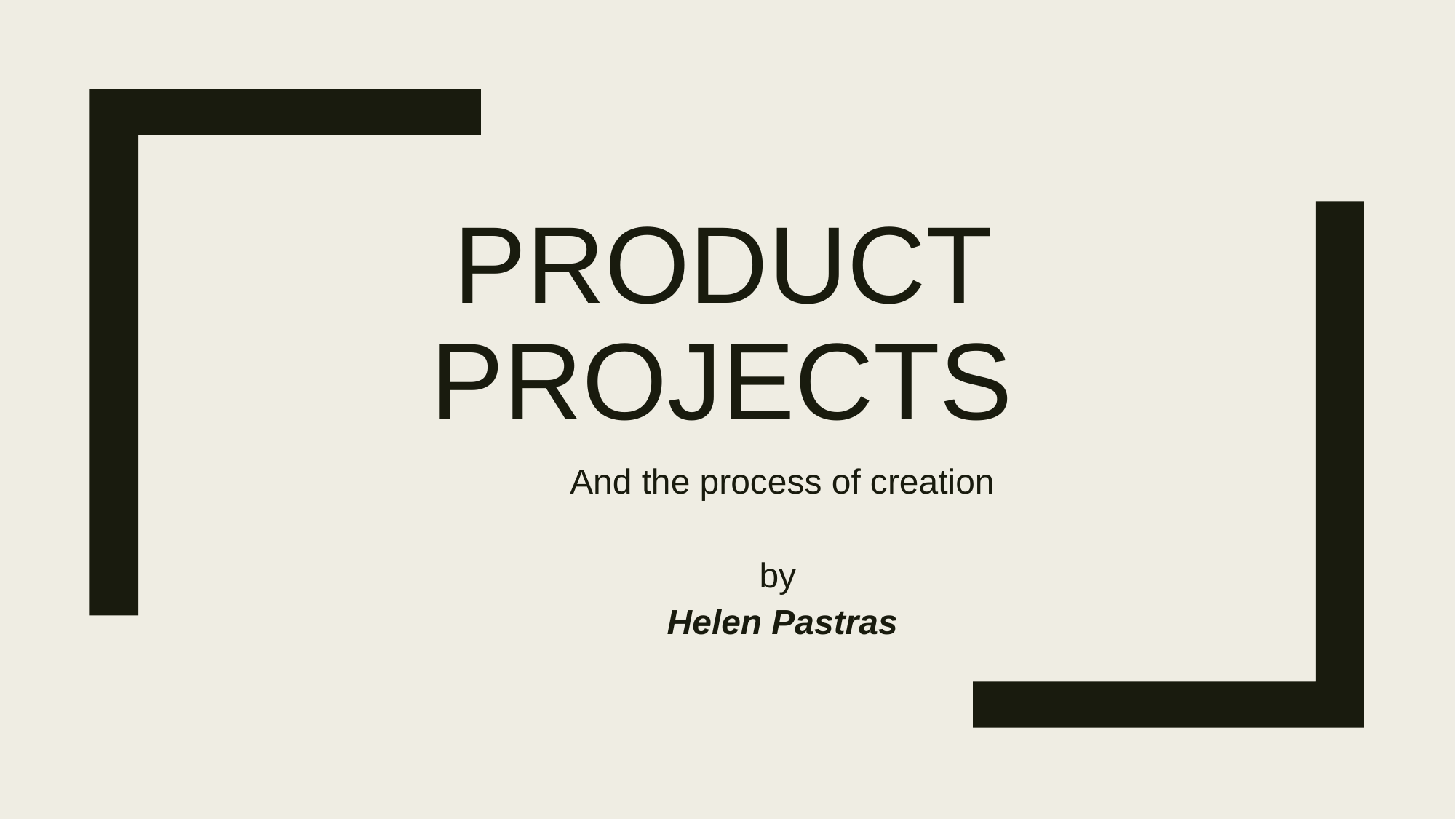

# PRODUCT PROJECTS
And the process of creation

by
Helen Pastras